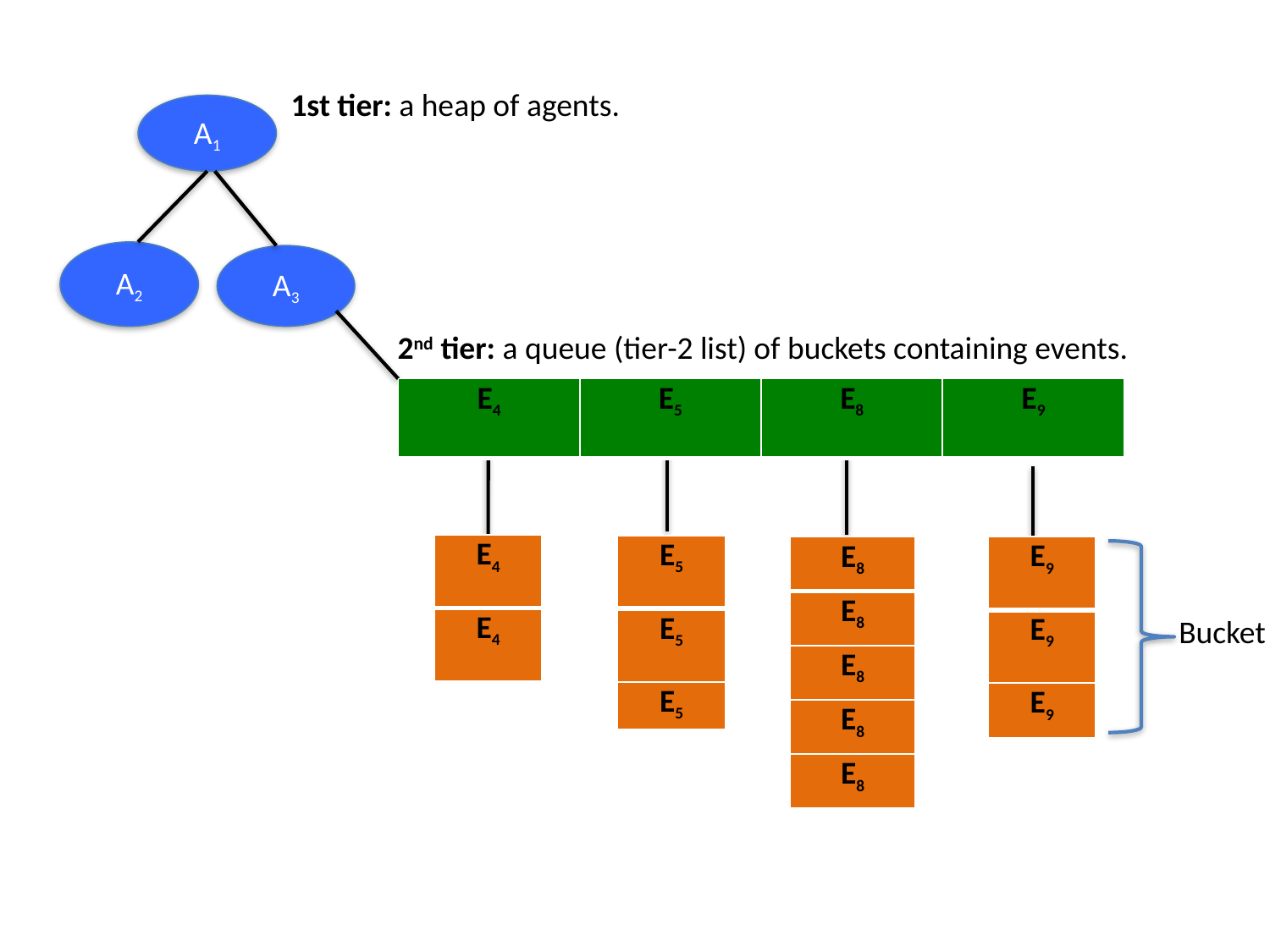

1st tier: a heap of agents.

A1

A2

A3

2nd tier: a queue (tier-2 list) of buckets containing events.
| E4 | E5 | E8 | E9 |
| --- | --- | --- | --- |
| E4 |
| --- |
| E4 |
| E5 |
| --- |
| E5 |
| E5 |
| E9 |
| --- |
| E9 |
| E9 |
| E8 |
| --- |
| E8 |
| E8 |
| E8 |
| E8 |

Bucket